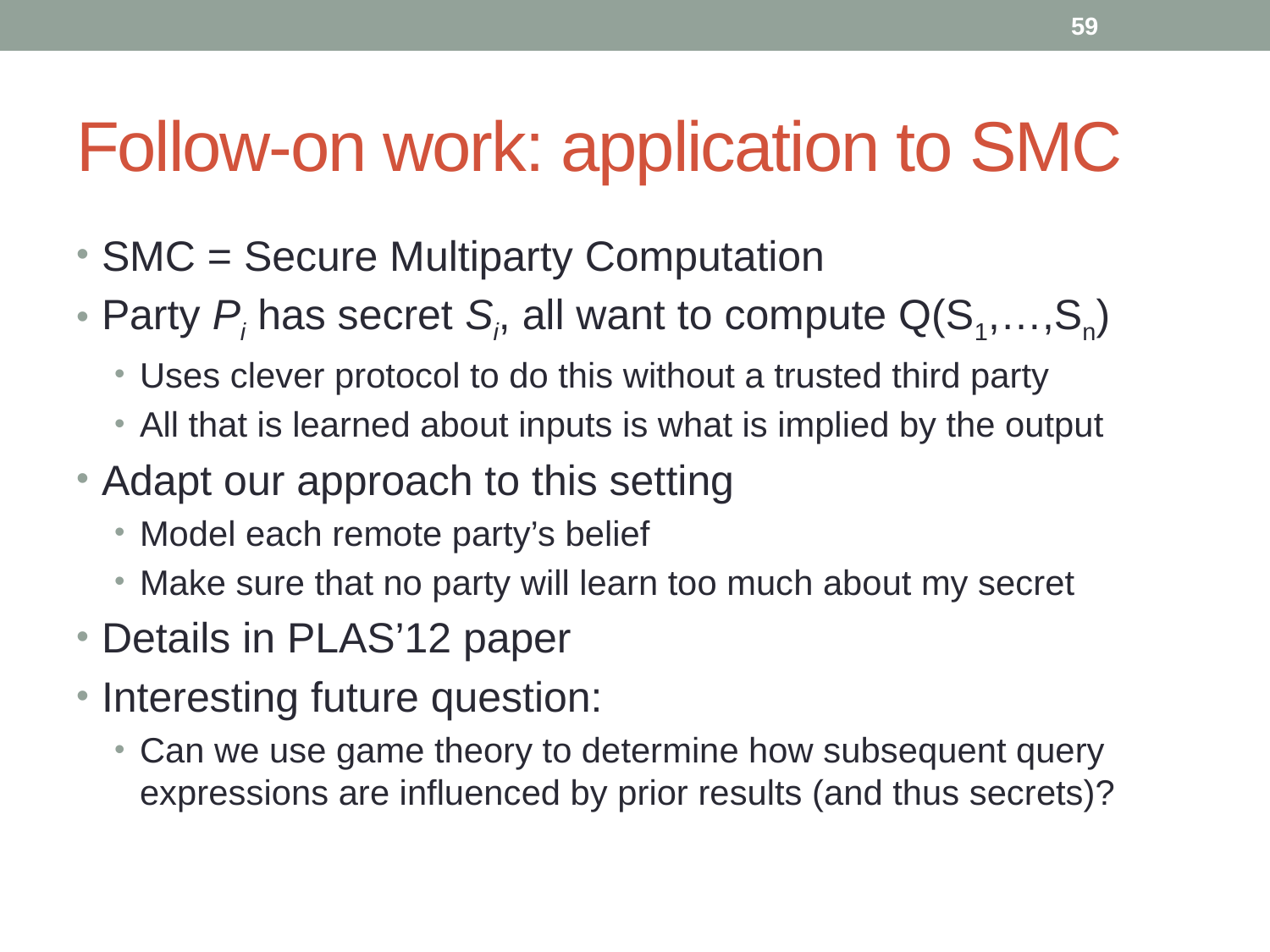

59
# Follow-on work: application to SMC
SMC = Secure Multiparty Computation
Party Pi has secret Si, all want to compute Q(S1,…,Sn)
Uses clever protocol to do this without a trusted third party
All that is learned about inputs is what is implied by the output
Adapt our approach to this setting
Model each remote party’s belief
Make sure that no party will learn too much about my secret
Details in PLAS’12 paper
Interesting future question:
Can we use game theory to determine how subsequent query expressions are influenced by prior results (and thus secrets)?